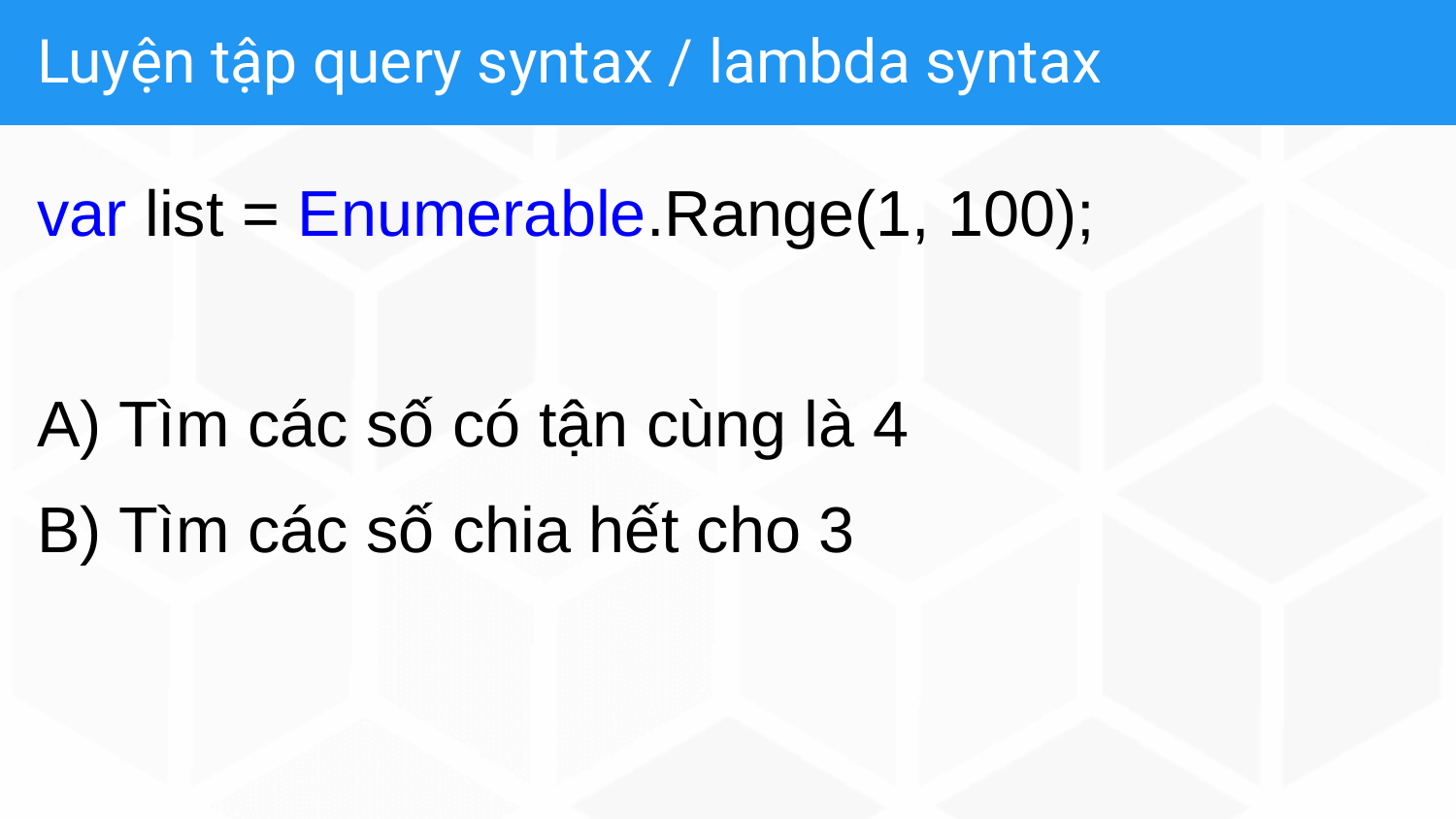

# Luyện tập query syntax / lambda syntax
var list = Enumerable.Range(1, 100);

A) Tìm các số có tận cùng là 4
B) Tìm các số chia hết cho 3